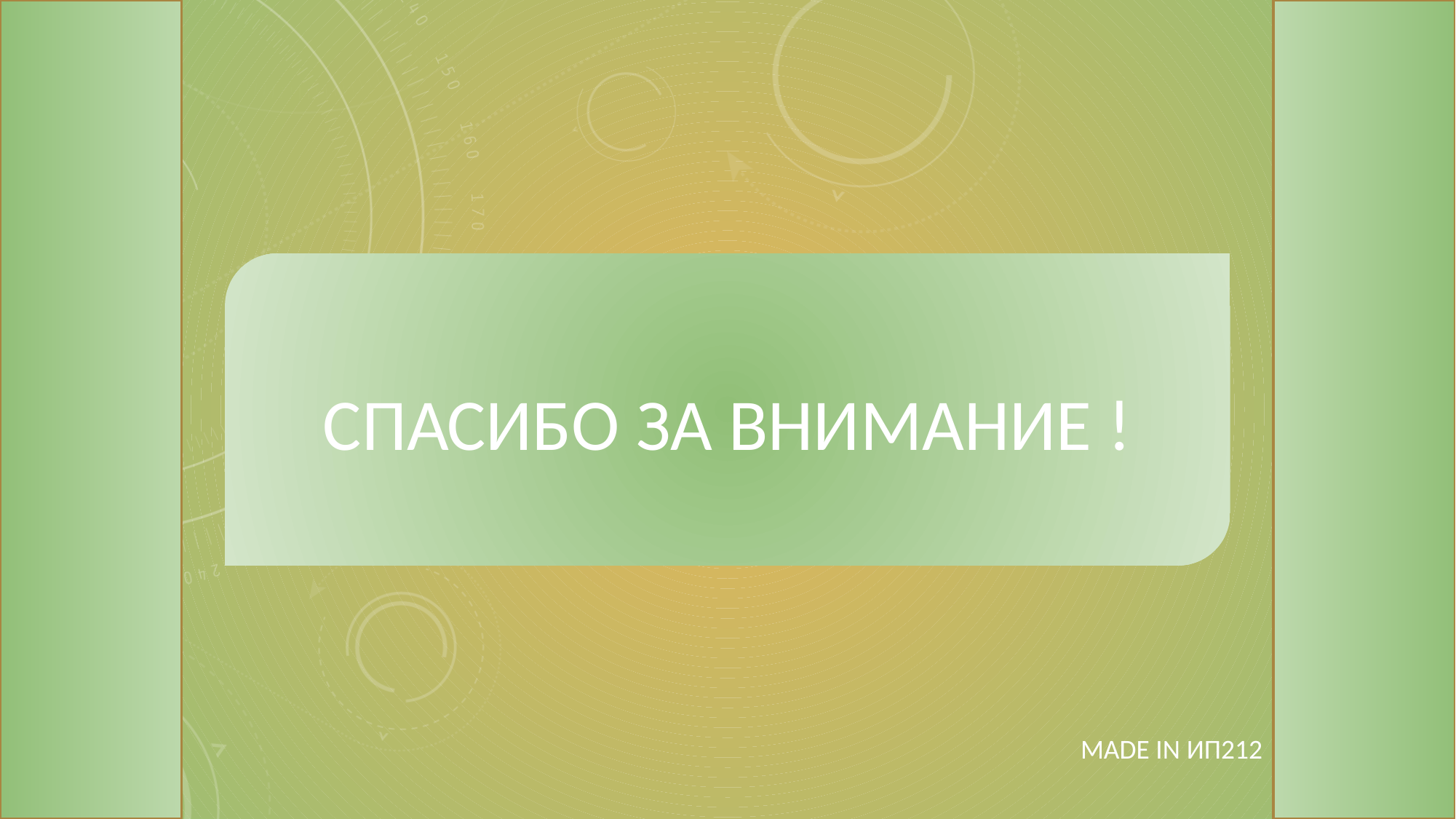

# Спасибо за внимание !
Made in ИП212